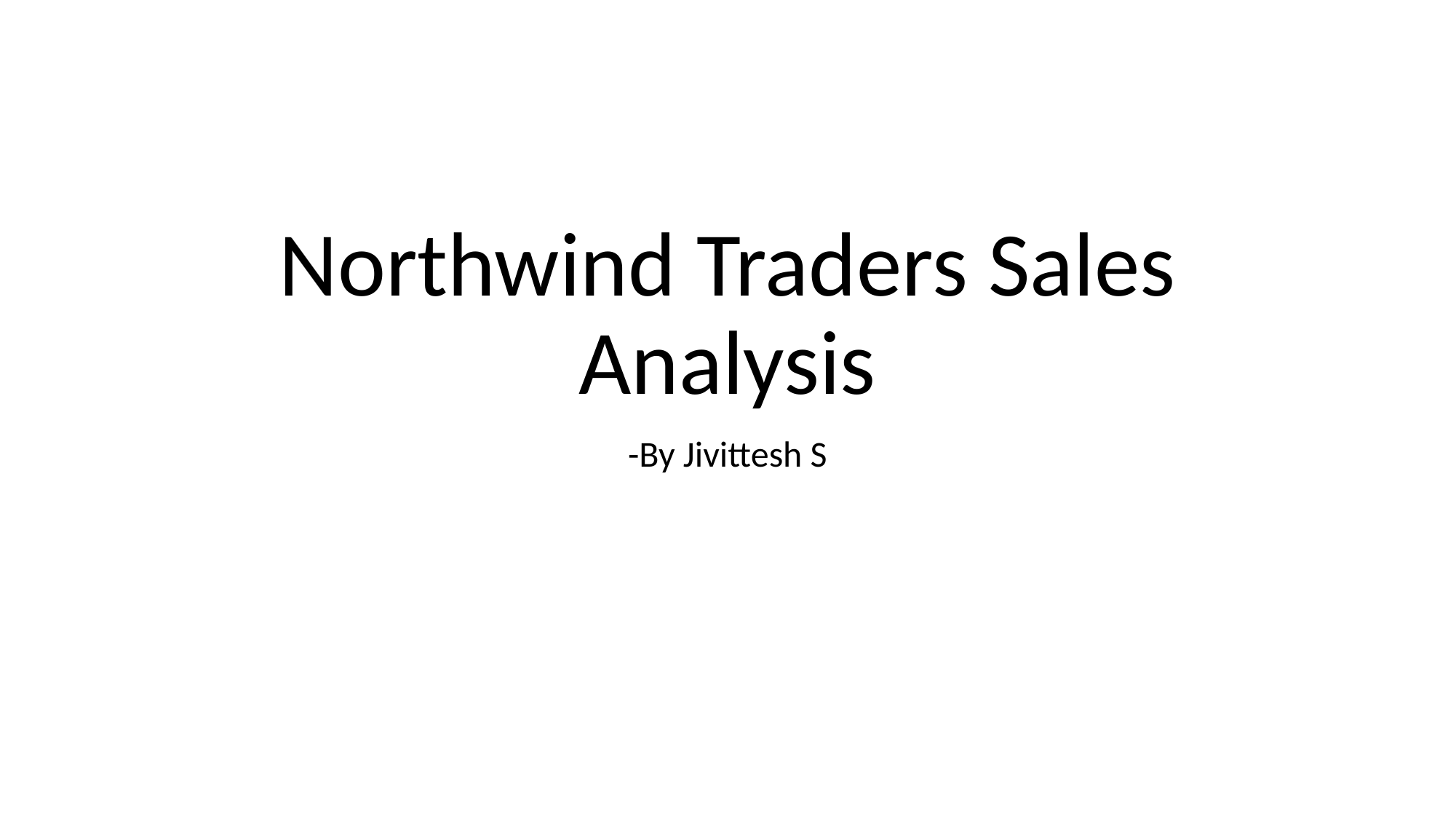

# Northwind Traders Sales Analysis
-By Jivittesh S